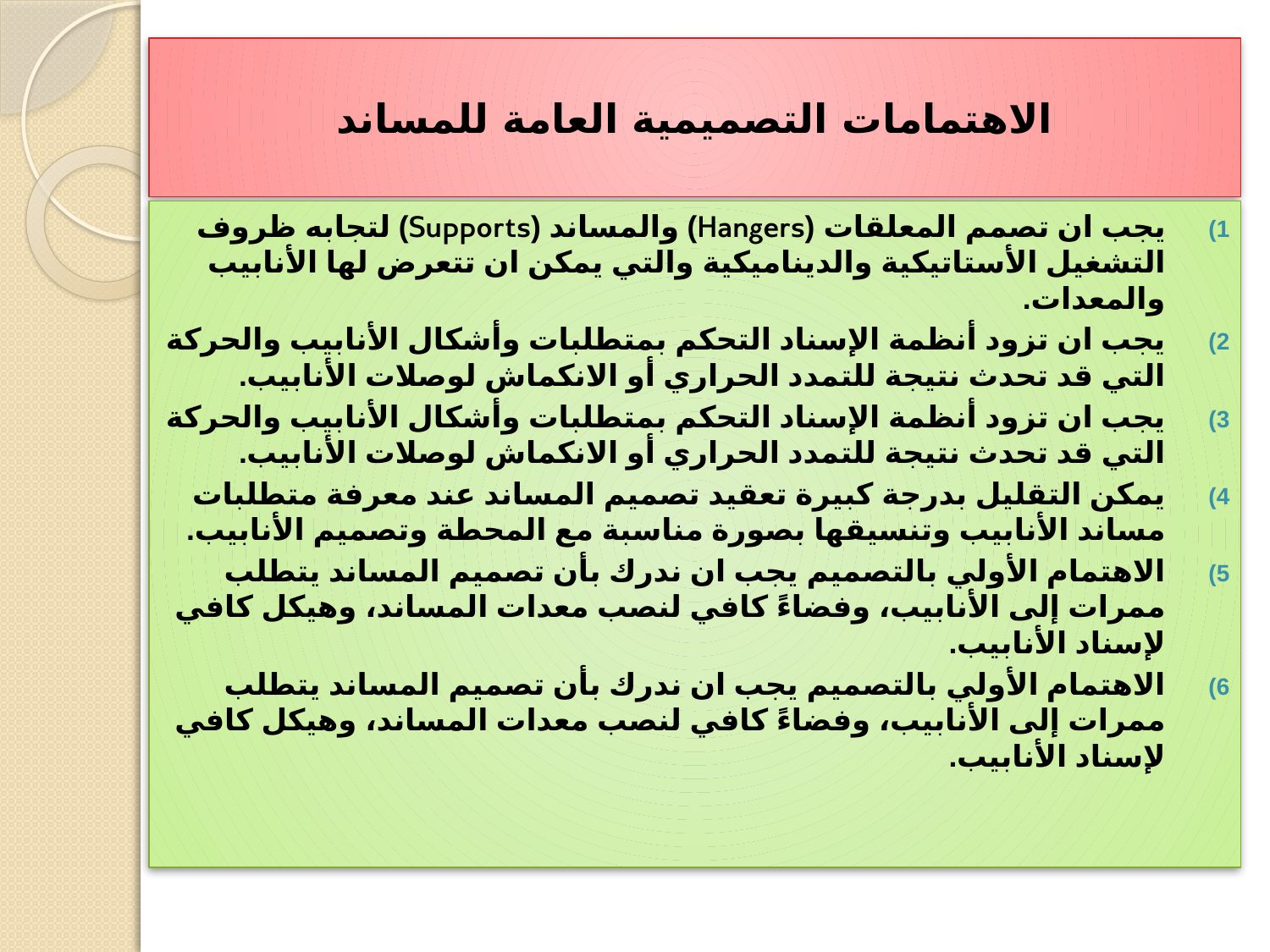

# الاهتمامات التصميمية العامة للمساند
يجب ان تصمم المعلقات (Hangers) والمساند (Supports) لتجابه ظروف التشغيل الأستاتيكية والديناميكية والتي يمكن ان تتعرض لها الأنابيب والمعدات.
يجب ان تزود أنظمة الإسناد التحكم بمتطلبات وأشكال الأنابيب والحركة التي قد تحدث نتيجة للتمدد الحراري أو الانكماش لوصلات الأنابيب.
يجب ان تزود أنظمة الإسناد التحكم بمتطلبات وأشكال الأنابيب والحركة التي قد تحدث نتيجة للتمدد الحراري أو الانكماش لوصلات الأنابيب.
يمكن التقليل بدرجة كبيرة تعقيد تصميم المساند عند معرفة متطلبات مساند الأنابيب وتنسيقها بصورة مناسبة مع المحطة وتصميم الأنابيب.
الاهتمام الأولي بالتصميم يجب ان ندرك بأن تصميم المساند يتطلب ممرات إلى الأنابيب، وفضاءً كافي لنصب معدات المساند، وهيكل كافي لإسناد الأنابيب.
الاهتمام الأولي بالتصميم يجب ان ندرك بأن تصميم المساند يتطلب ممرات إلى الأنابيب، وفضاءً كافي لنصب معدات المساند، وهيكل كافي لإسناد الأنابيب.